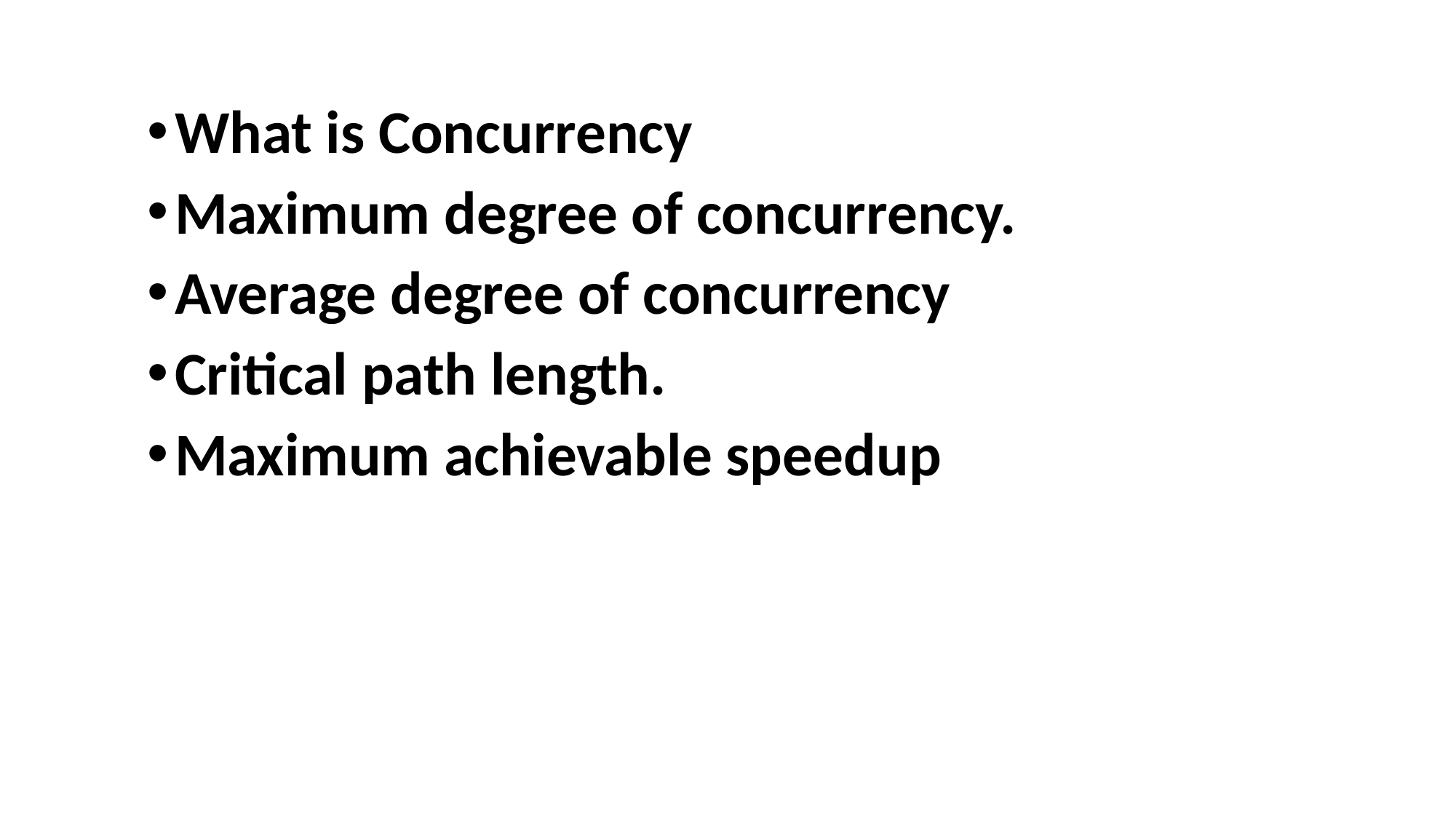

What is Concurrency
Maximum degree of concurrency.
Average degree of concurrency
Critical path length.
Maximum achievable speedup